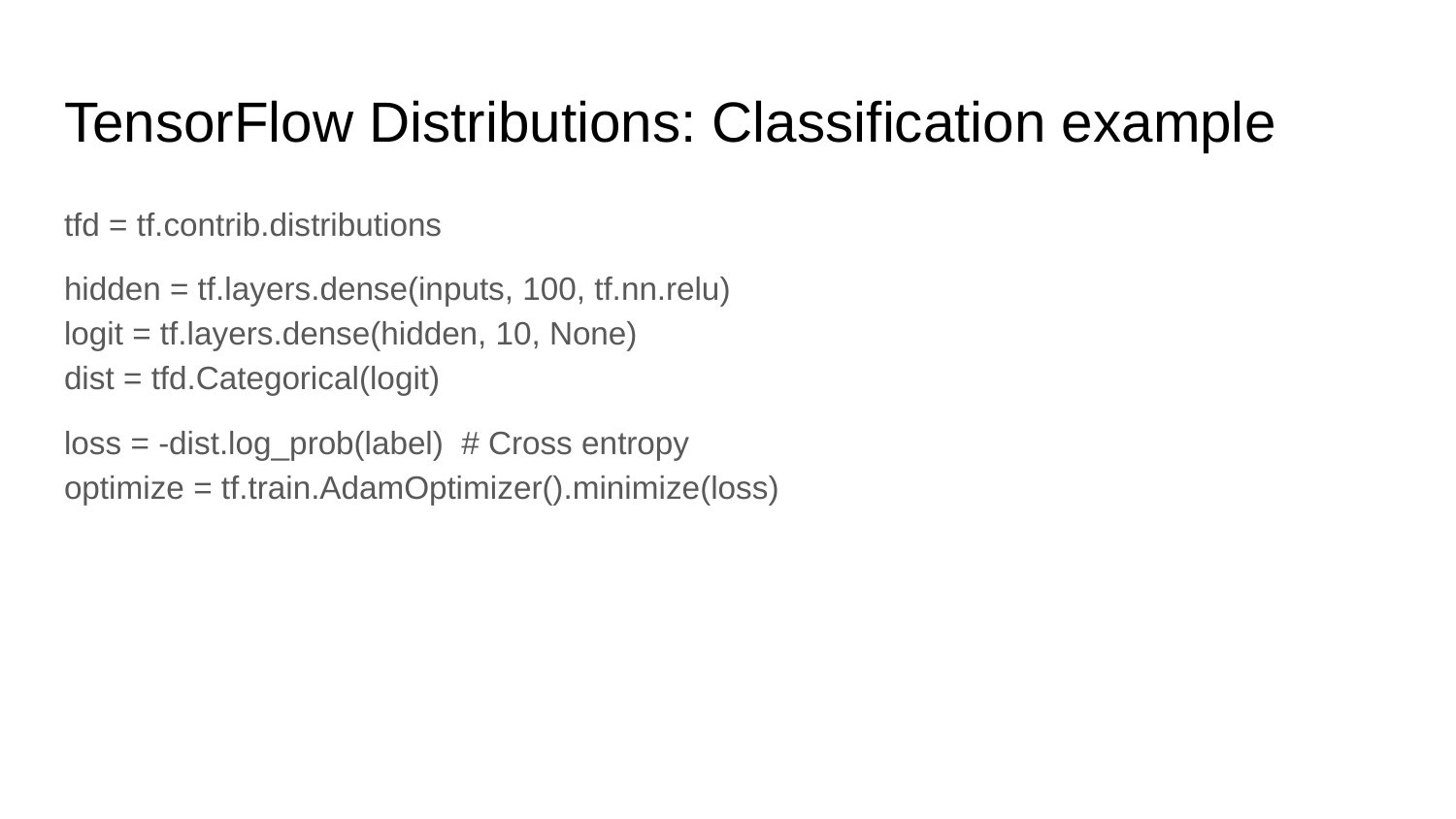

# TensorFlow Distributions: Classification example
tfd = tf.contrib.distributions
hidden = tf.layers.dense(inputs, 100, tf.nn.relu)
logit = tf.layers.dense(hidden, 10, None)
dist = tfd.Categorical(logit)
loss = -dist.log_prob(label)  # Cross entropy
optimize = tf.train.AdamOptimizer().minimize(loss)